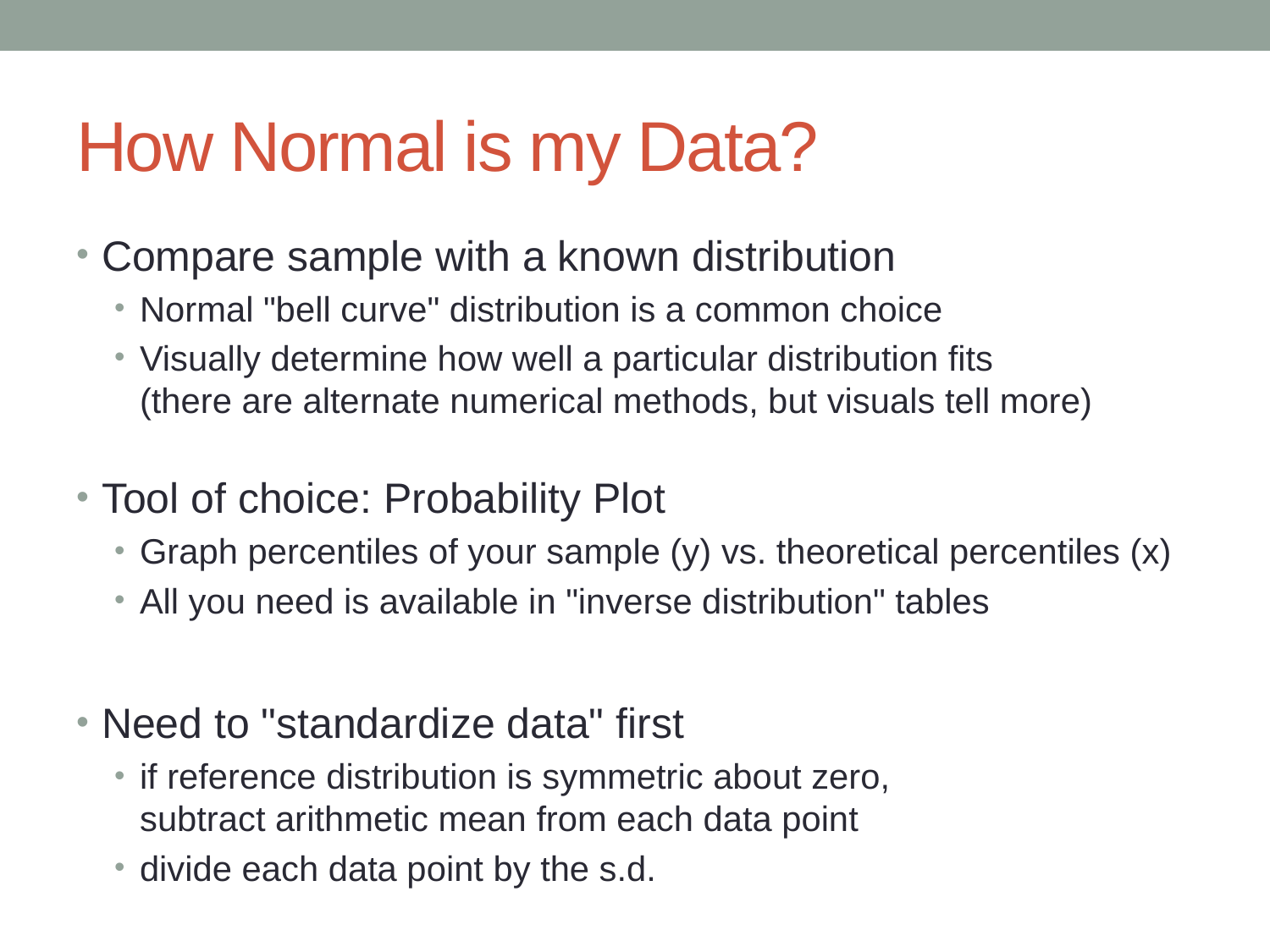

# How Normal is my Data?
Compare sample with a known distribution
Normal "bell curve" distribution is a common choice
Visually determine how well a particular distribution fits
(there are alternate numerical methods, but visuals tell more)
Tool of choice: Probability Plot
Graph percentiles of your sample (y) vs. theoretical percentiles (x)
All you need is available in "inverse distribution" tables

Need to "standardize data" first
if reference distribution is symmetric about zero,
subtract arithmetic mean from each data point
divide each data point by the s.d.